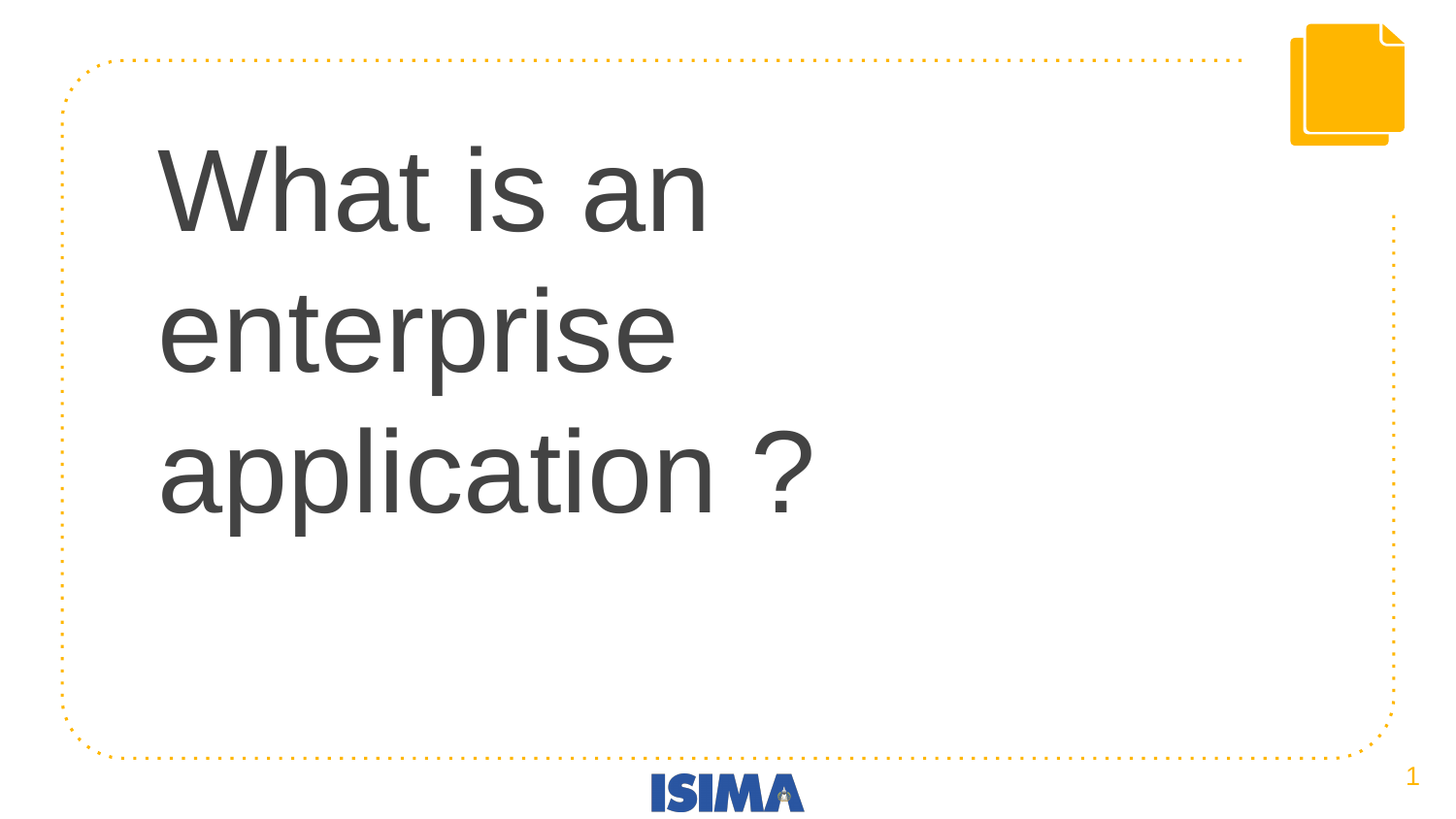

# What is an enterprise application ?
1